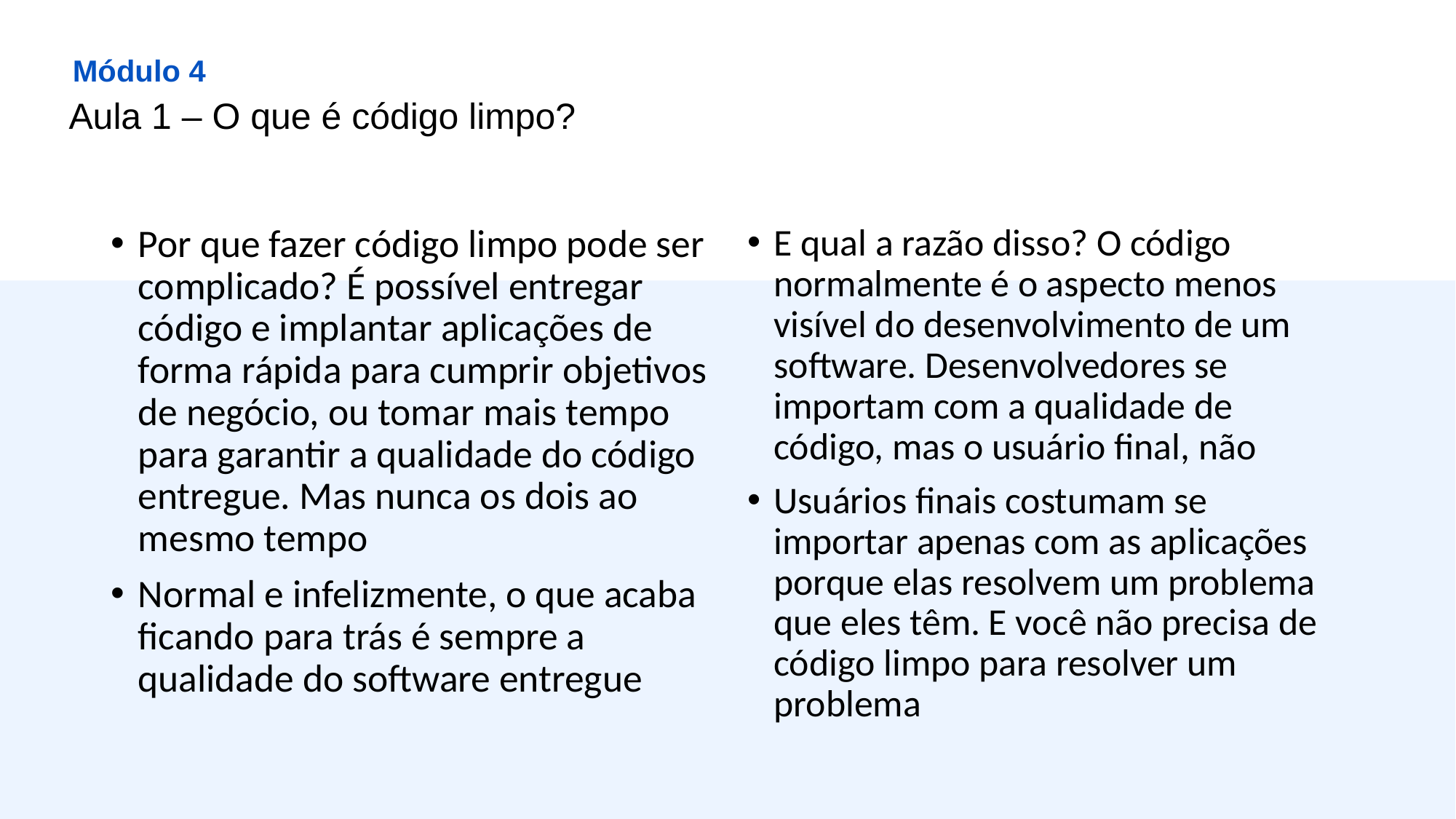

Módulo 4
Aula 1 – O que é código limpo?
Por que fazer código limpo pode ser complicado? É possível entregar código e implantar aplicações de forma rápida para cumprir objetivos de negócio, ou tomar mais tempo para garantir a qualidade do código entregue. Mas nunca os dois ao mesmo tempo
Normal e infelizmente, o que acaba ficando para trás é sempre a qualidade do software entregue
E qual a razão disso? O código normalmente é o aspecto menos visível do desenvolvimento de um software. Desenvolvedores se importam com a qualidade de código, mas o usuário final, não
Usuários finais costumam se importar apenas com as aplicações porque elas resolvem um problema que eles têm. E você não precisa de código limpo para resolver um problema